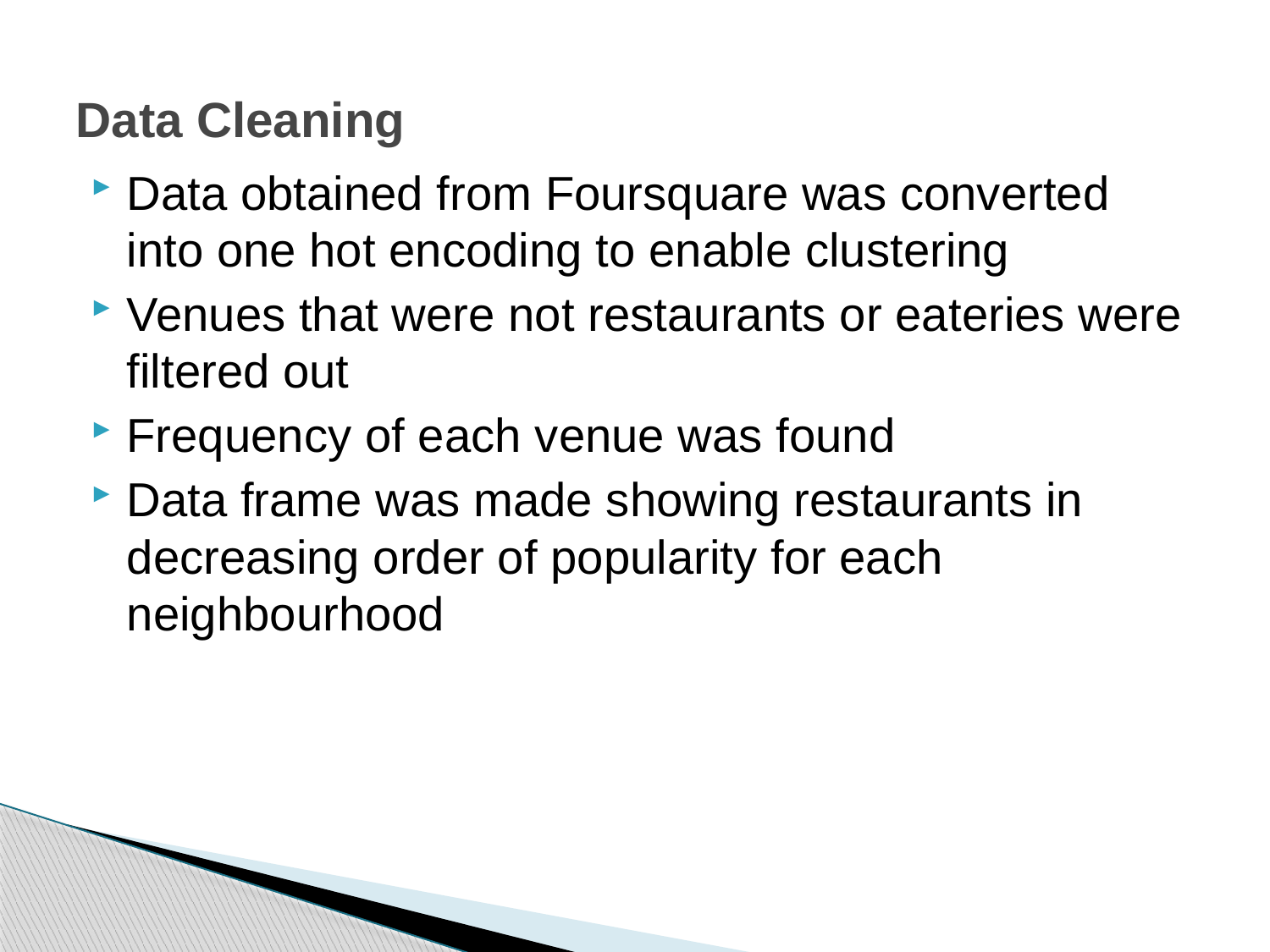

# Data Cleaning
Data obtained from Foursquare was converted into one hot encoding to enable clustering
Venues that were not restaurants or eateries were filtered out
Frequency of each venue was found
Data frame was made showing restaurants in decreasing order of popularity for each neighbourhood